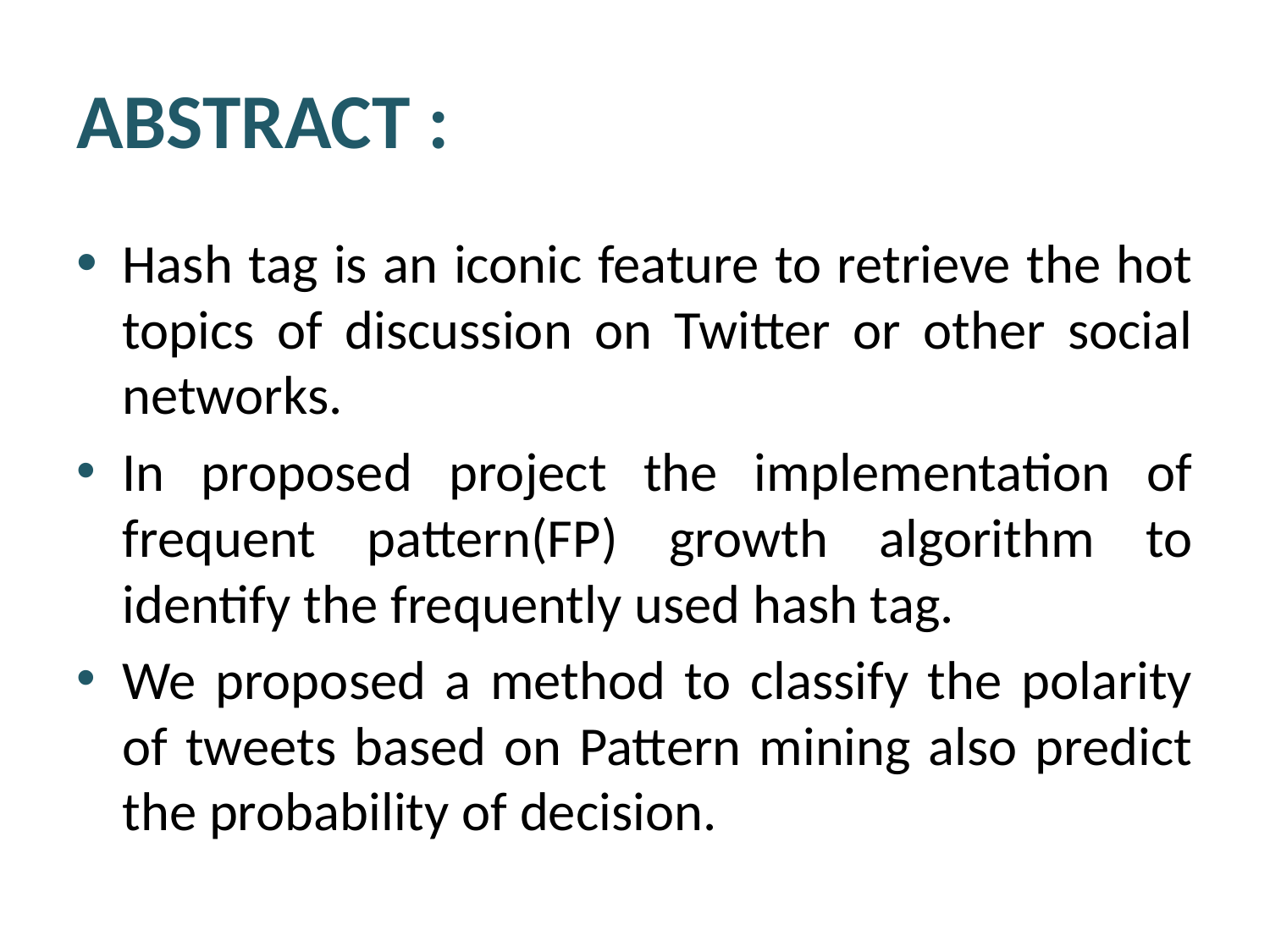

# ABSTRACT :
Hash tag is an iconic feature to retrieve the hot topics of discussion on Twitter or other social networks.
In proposed project the implementation of frequent pattern(FP) growth algorithm to identify the frequently used hash tag.
We proposed a method to classify the polarity of tweets based on Pattern mining also predict the probability of decision.